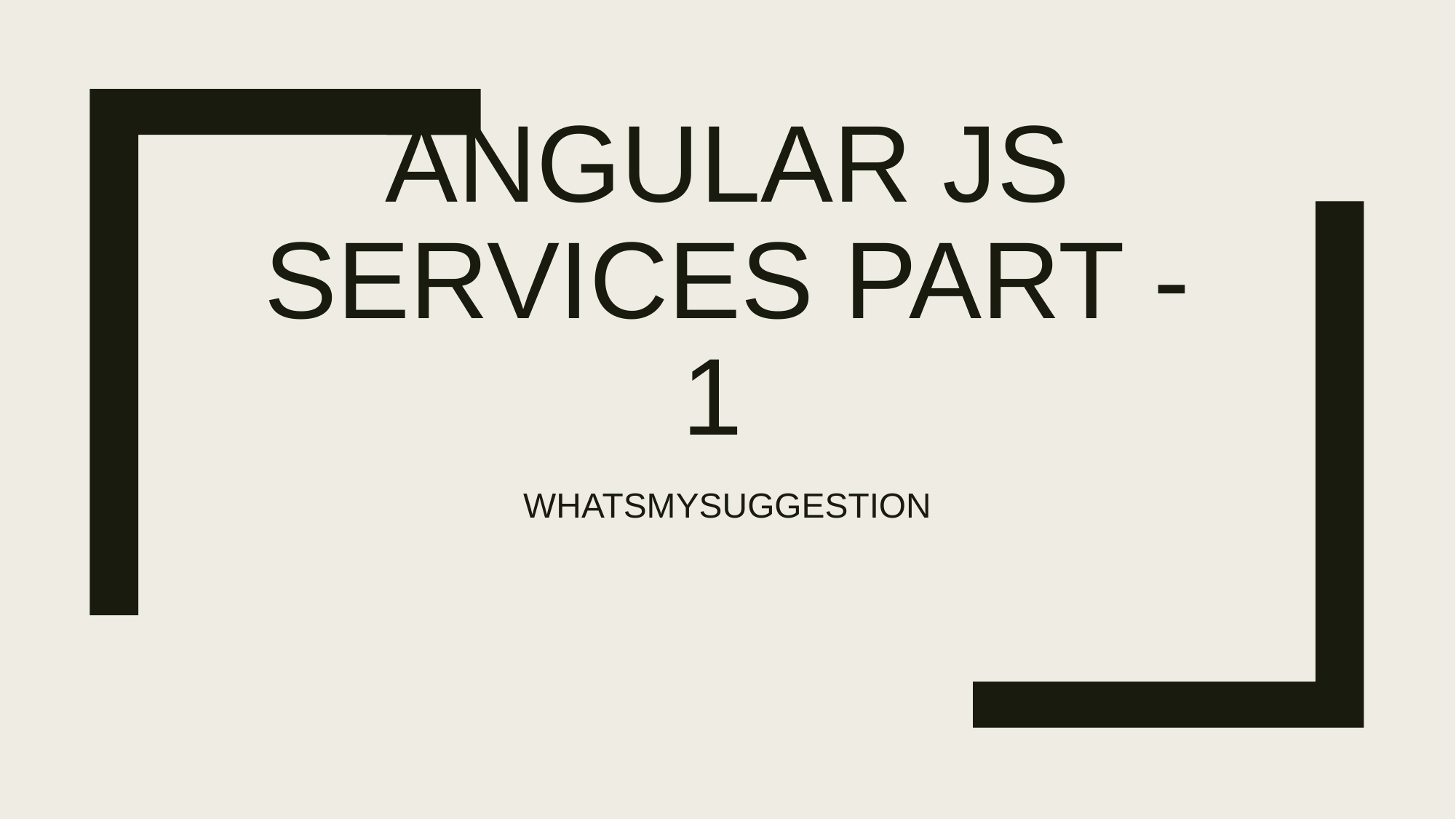

# Angular JS Services PART - 1
WHATSMYSUGGESTION